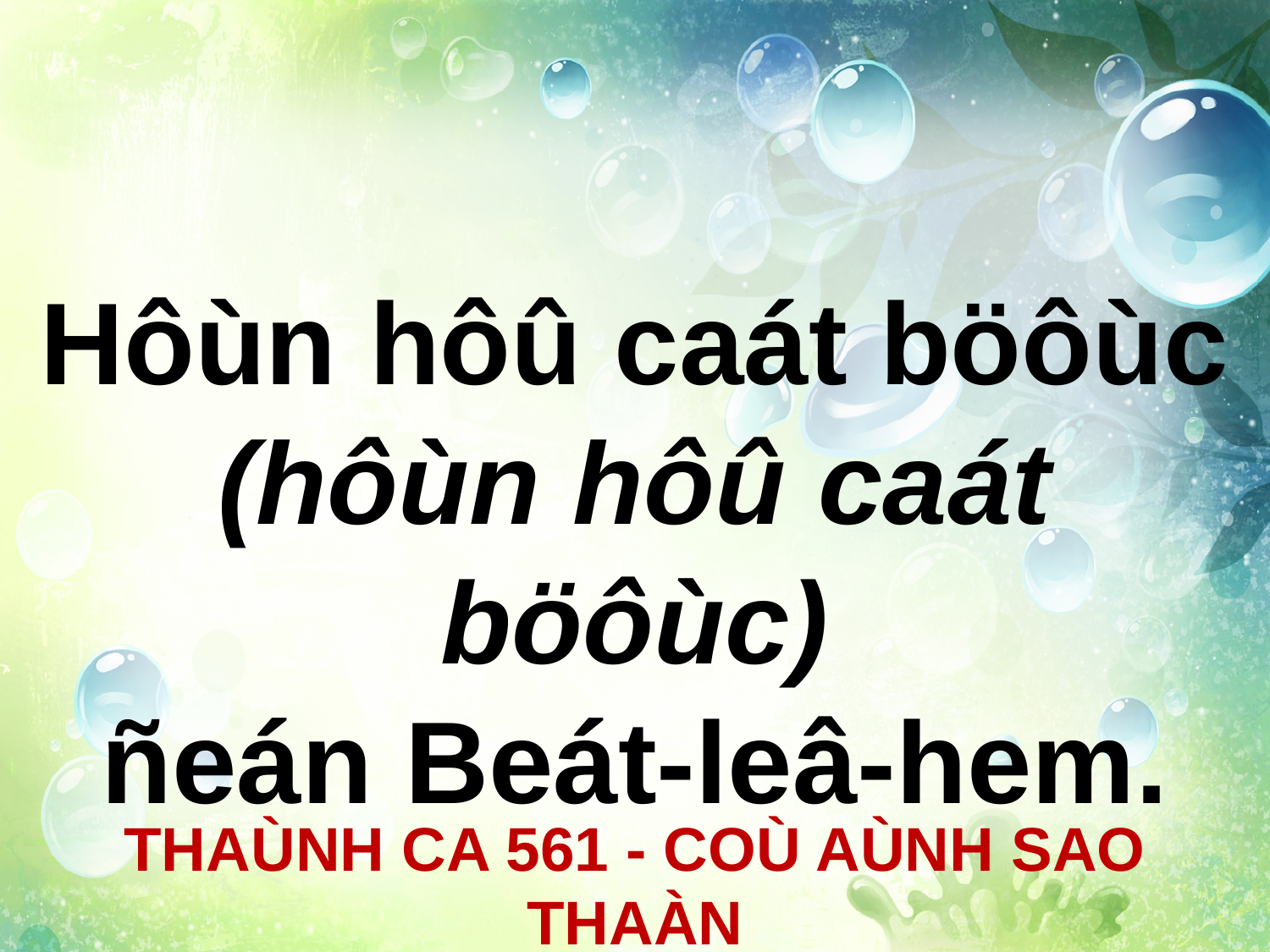

Hôùn hôû caát böôùc
(hôùn hôû caát böôùc)
ñeán Beát-leâ-hem.
THAÙNH CA 561 - COÙ AÙNH SAO THAÀN